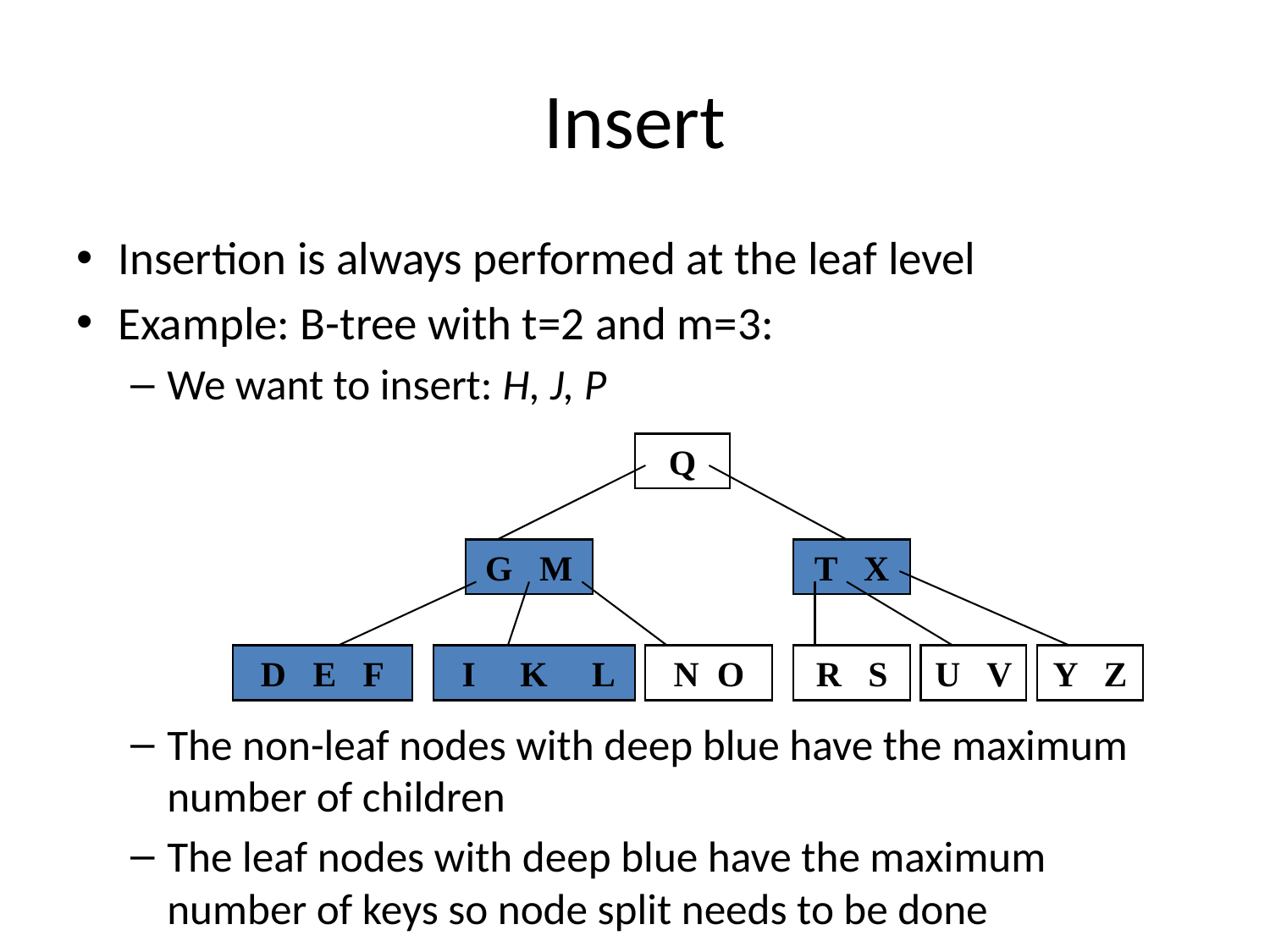

# Insert
Insertion is always performed at the leaf level
Example: B-tree with t=2 and m=3:
We want to insert: H, J, P

The non-leaf nodes with deep blue have the maximum number of children
The leaf nodes with deep blue have the maximum number of keys so node split needs to be done
Q
G   M
T   X
D   E   F
 I     K     L
N  O
R   S
U   V
Y   Z